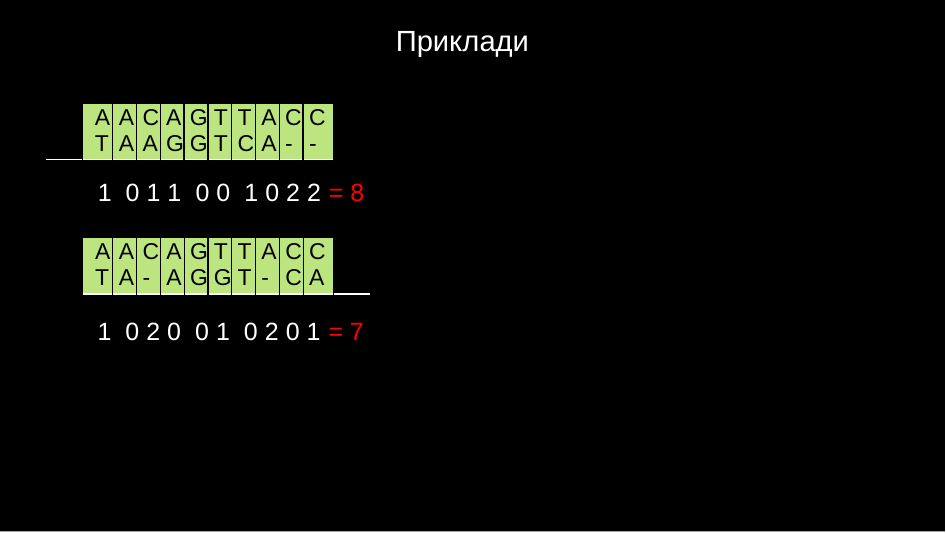

Приклади
|  | A T | A A | C A | A G | G G | T T | T C | A A | C - | C - |
| --- | --- | --- | --- | --- | --- | --- | --- | --- | --- | --- |
1  0 1 1  0 0  1 0 2 2 = 8
| A T | A A | C - | A A | G G | T G | T T | A - | C C | C A |  |
| --- | --- | --- | --- | --- | --- | --- | --- | --- | --- | --- |
1  0 2 0  0 1  0 2 0 1 = 7